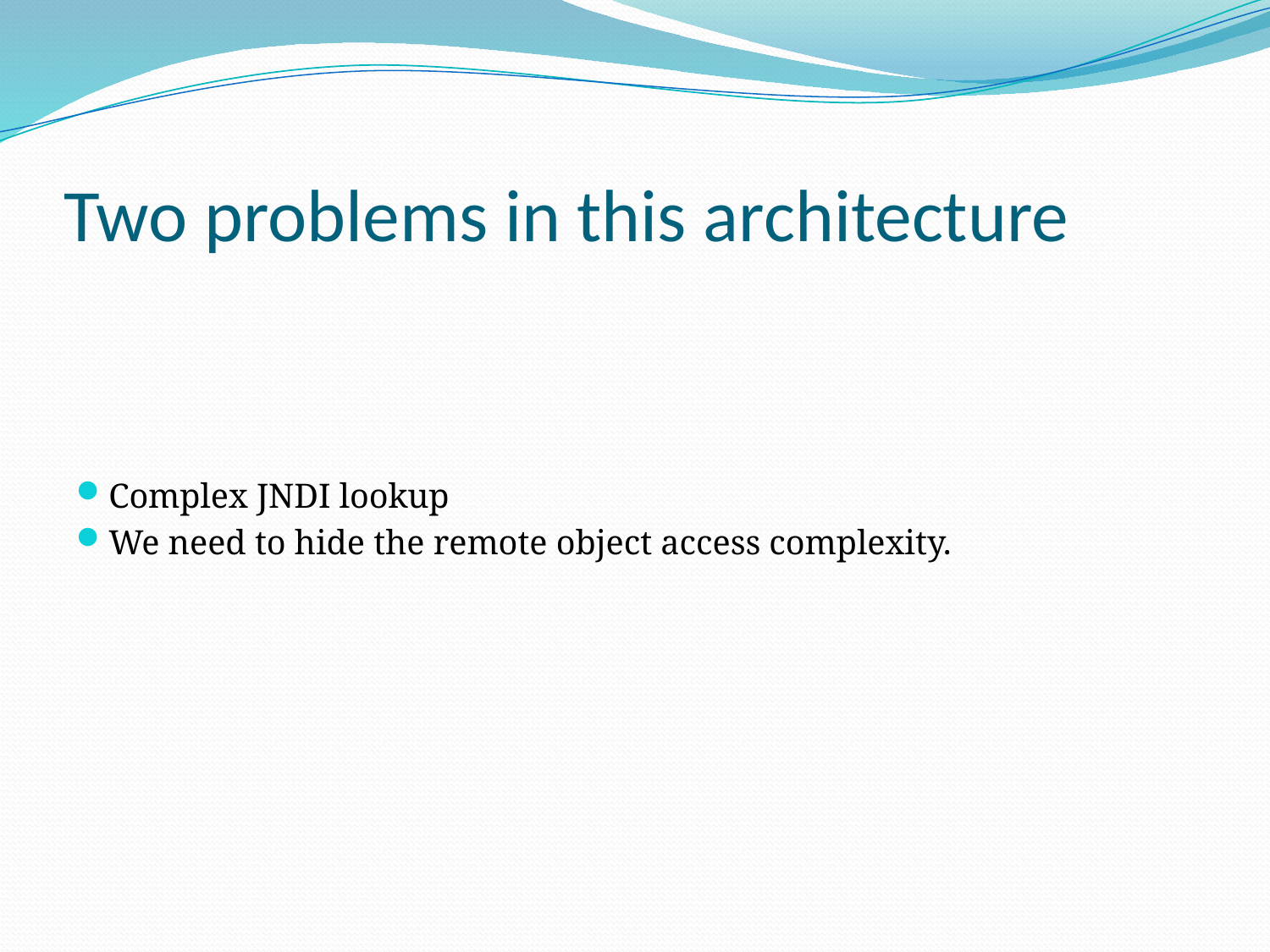

# Two problems in this architecture

Complex JNDI lookup
We need to hide the remote object access complexity.